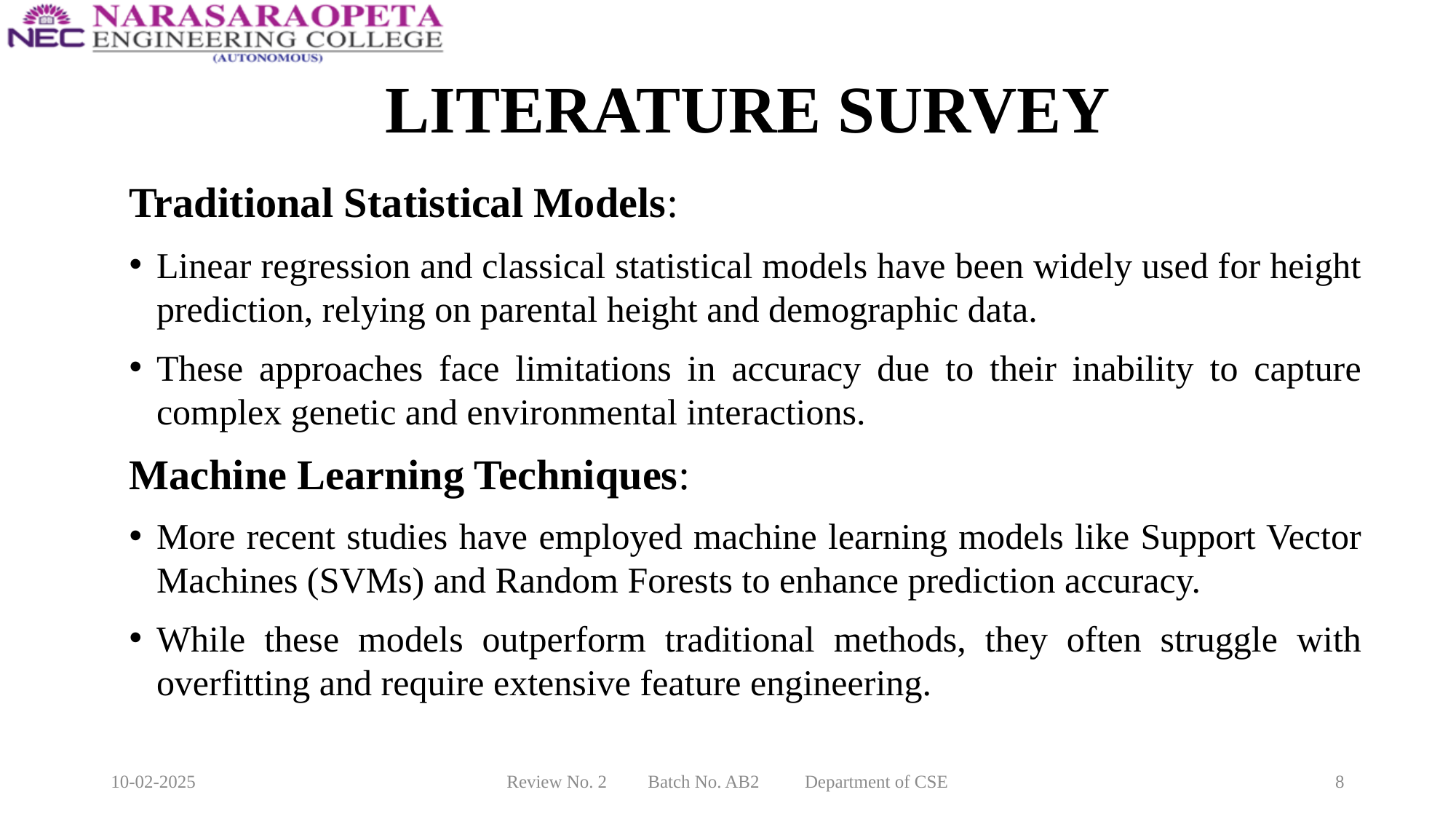

# LITERATURE SURVEY
Traditional Statistical Models:
Linear regression and classical statistical models have been widely used for height prediction, relying on parental height and demographic data.
These approaches face limitations in accuracy due to their inability to capture complex genetic and environmental interactions.
Machine Learning Techniques:
More recent studies have employed machine learning models like Support Vector Machines (SVMs) and Random Forests to enhance prediction accuracy.
While these models outperform traditional methods, they often struggle with overfitting and require extensive feature engineering.

10-02-2025
Review No. 2         Batch No. AB2          Department of CSE
8